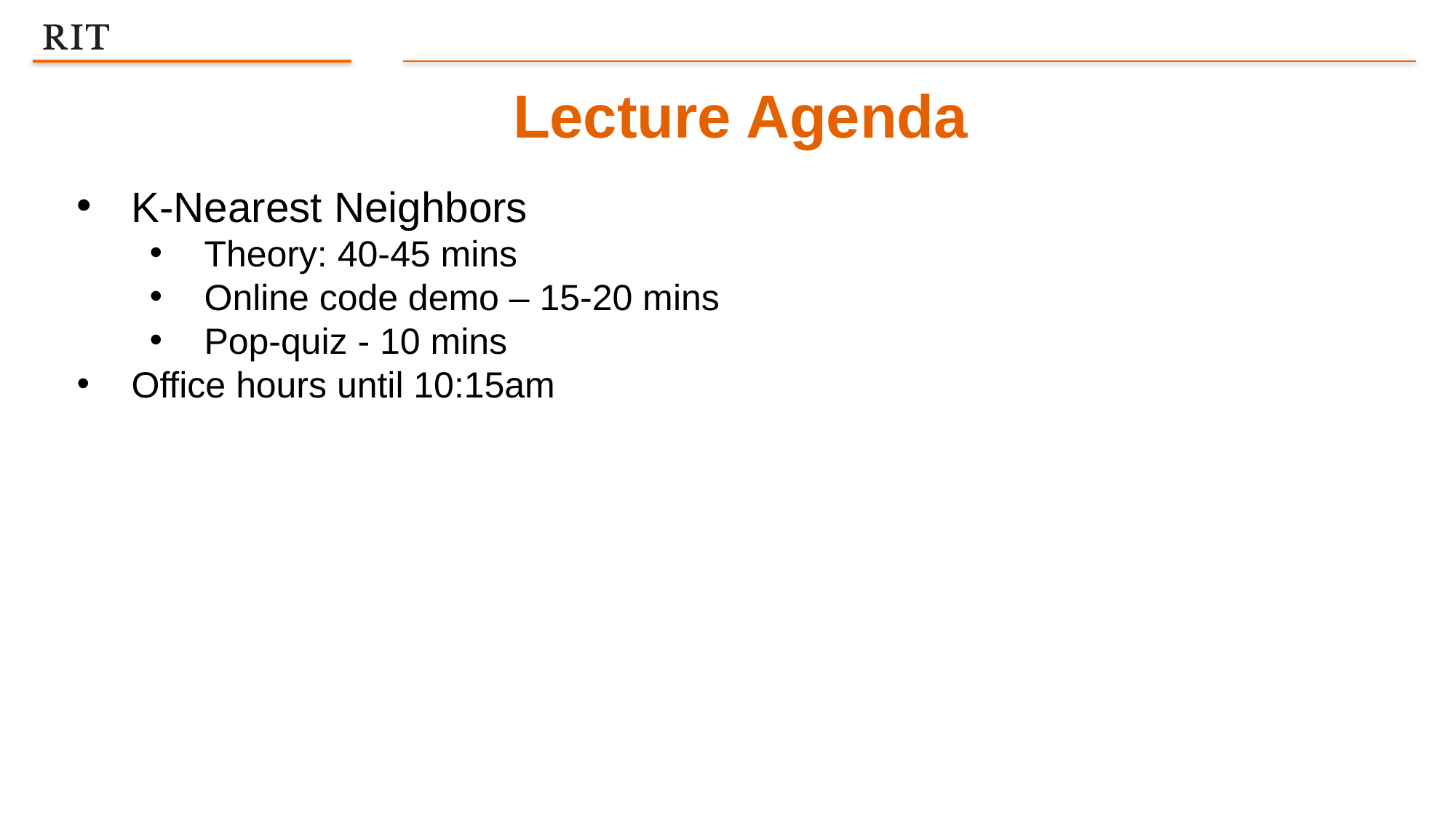

Lecture Agenda
K-Nearest Neighbors
Theory: 40-45 mins
Online code demo – 15-20 mins
Pop-quiz - 10 mins
Office hours until 10:15am